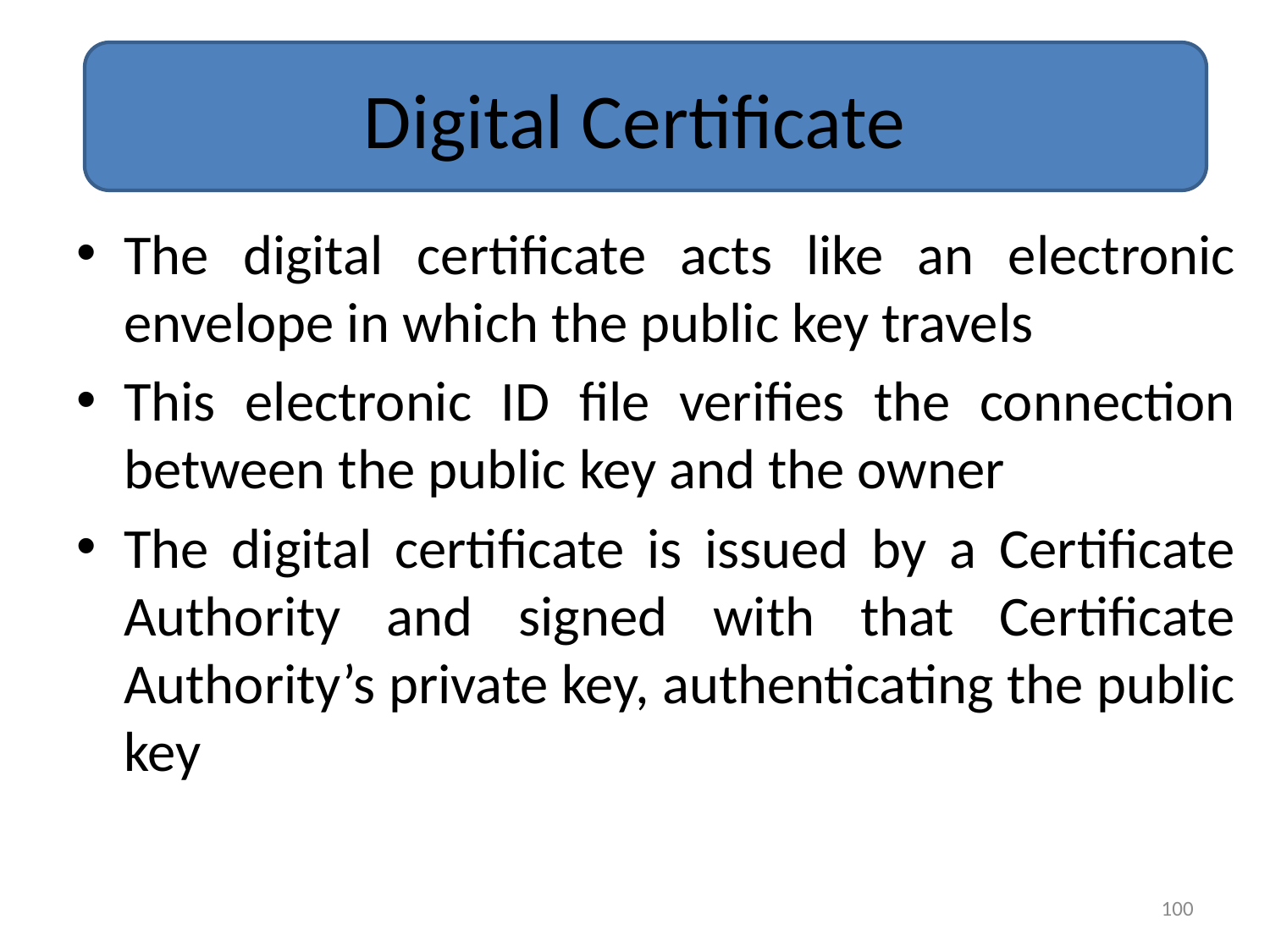

# Digital Certificate

The digital certificate acts like an electronic envelope in which the public key travels
This electronic ID file verifies the connection between the public key and the owner
The digital certificate is issued by a Certificate Authority and signed with that Certificate Authority’s private key, authenticating the public key

100